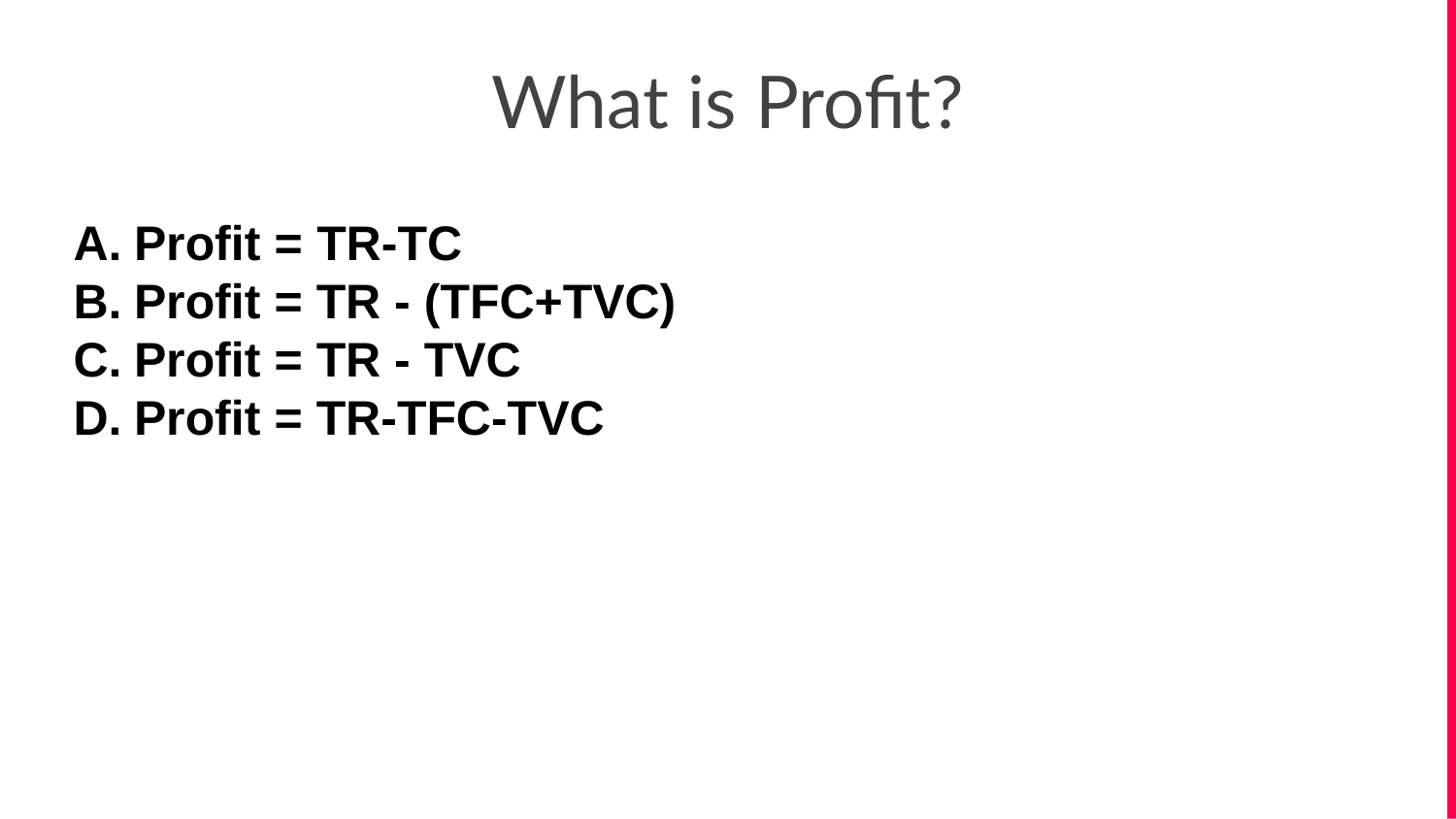

What is Profit?
Profit = TR-TC
Profit = TR - (TFC+TVC)
Profit = TR - TVC
Profit = TR-TFC-TVC